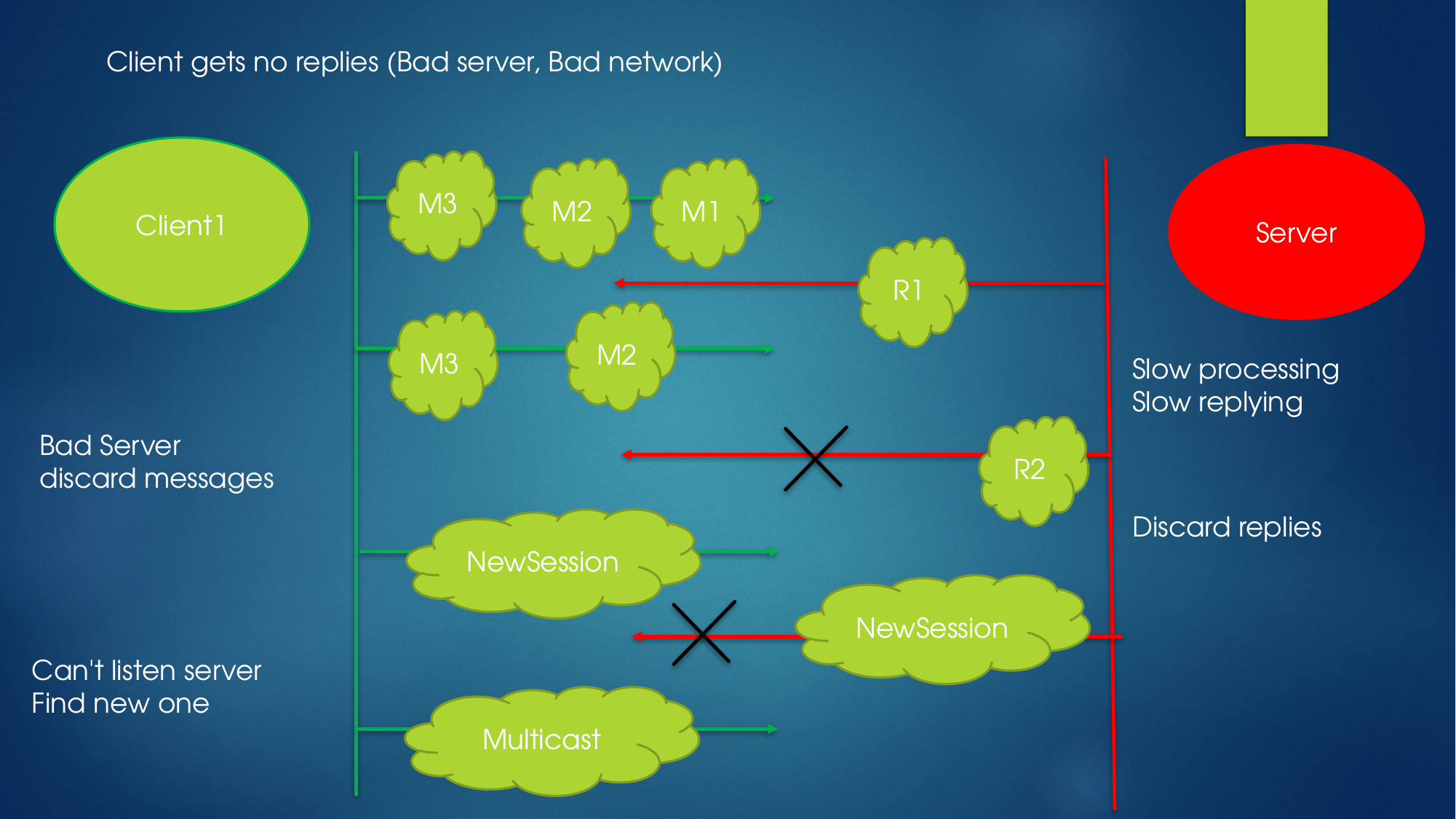

Client gets no replies (Bad server, Bad network)
Client1
Server
M3
M2
M1
R1
M2
M3
Slow processing
Slow replying
R2
Bad Server
discard messages
Discard replies
NewSession
NewSession
Can't listen server
Find new one
Multicast